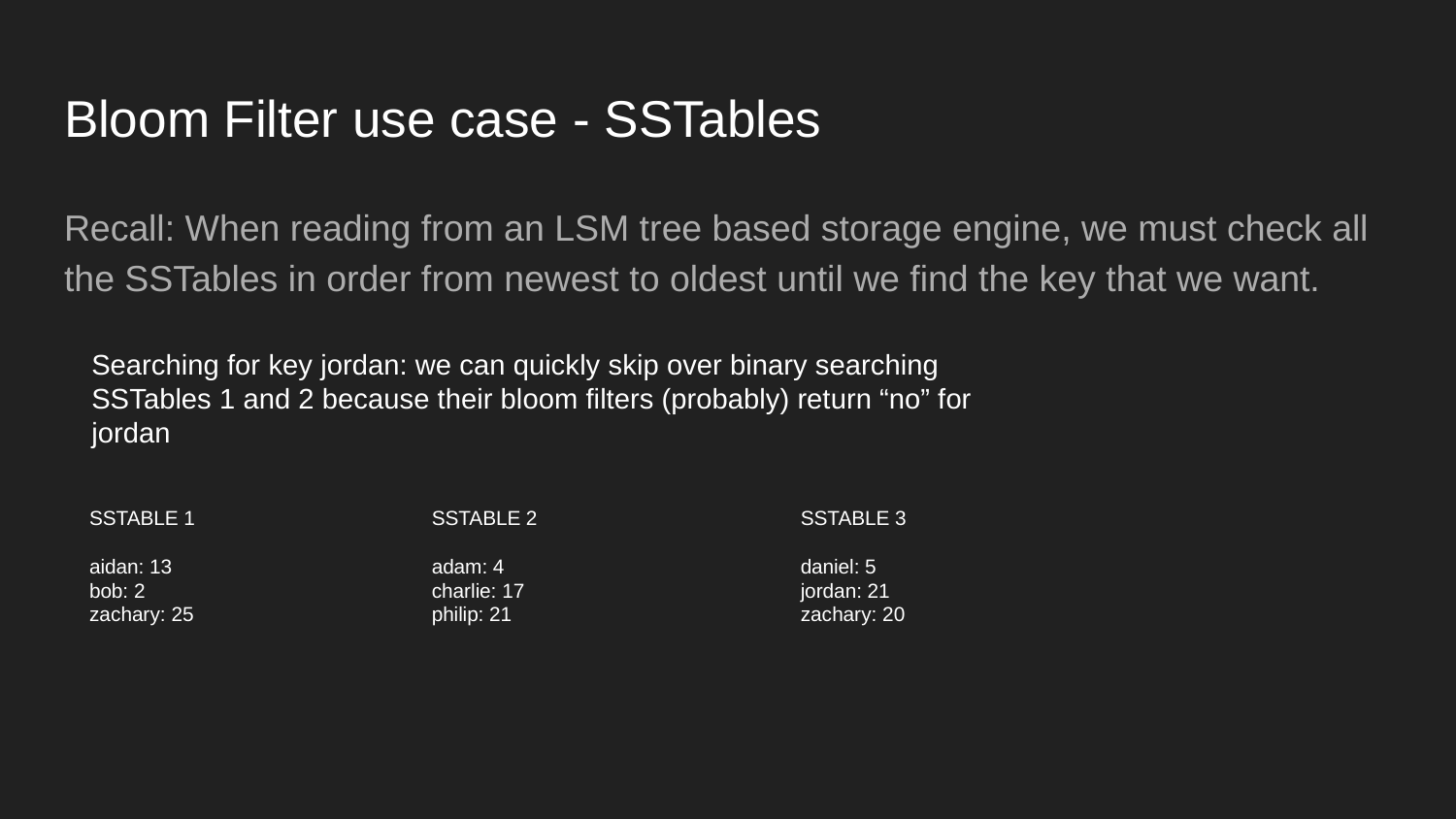

# Bloom Filter use case - SSTables
Recall: When reading from an LSM tree based storage engine, we must check all the SSTables in order from newest to oldest until we find the key that we want.

Searching for key jordan: we can quickly skip over binary searching SSTables 1 and 2 because their bloom filters (probably) return “no” for jordan
SSTABLE 1

aidan: 13
bob: 2
zachary: 25
SSTABLE 2

adam: 4
charlie: 17
philip: 21
SSTABLE 3

daniel: 5
jordan: 21
zachary: 20